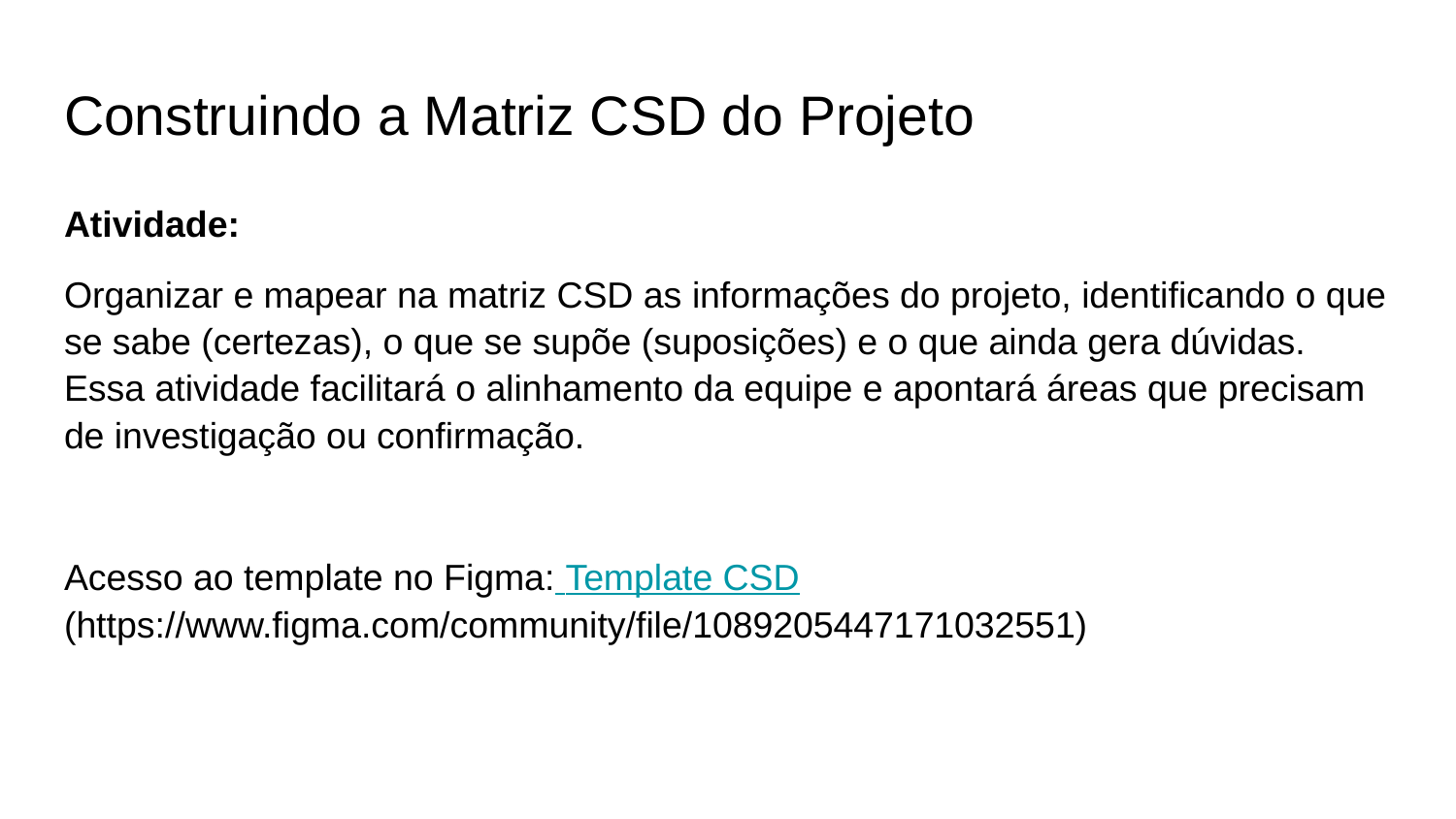

# Construindo a Matriz CSD do Projeto
Atividade:
Organizar e mapear na matriz CSD as informações do projeto, identificando o que se sabe (certezas), o que se supõe (suposições) e o que ainda gera dúvidas. Essa atividade facilitará o alinhamento da equipe e apontará áreas que precisam de investigação ou confirmação.

Acesso ao template no Figma: Template CSD (https://www.figma.com/community/file/1089205447171032551)